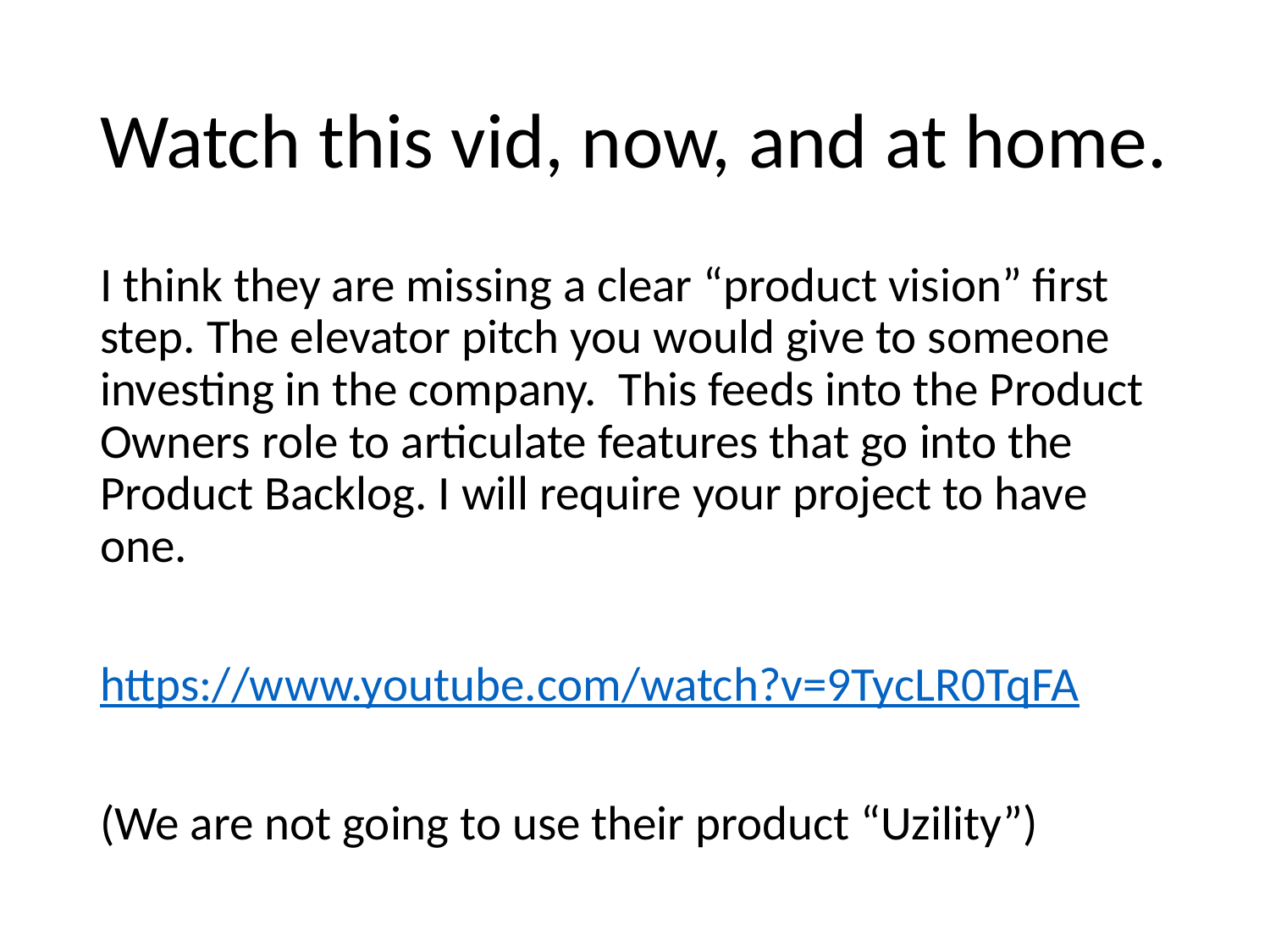

# Watch this vid, now, and at home.
I think they are missing a clear “product vision” first step. The elevator pitch you would give to someone investing in the company.  This feeds into the Product Owners role to articulate features that go into the Product Backlog. I will require your project to have one.

https://www.youtube.com/watch?v=9TycLR0TqFA

(We are not going to use their product “Uzility”)